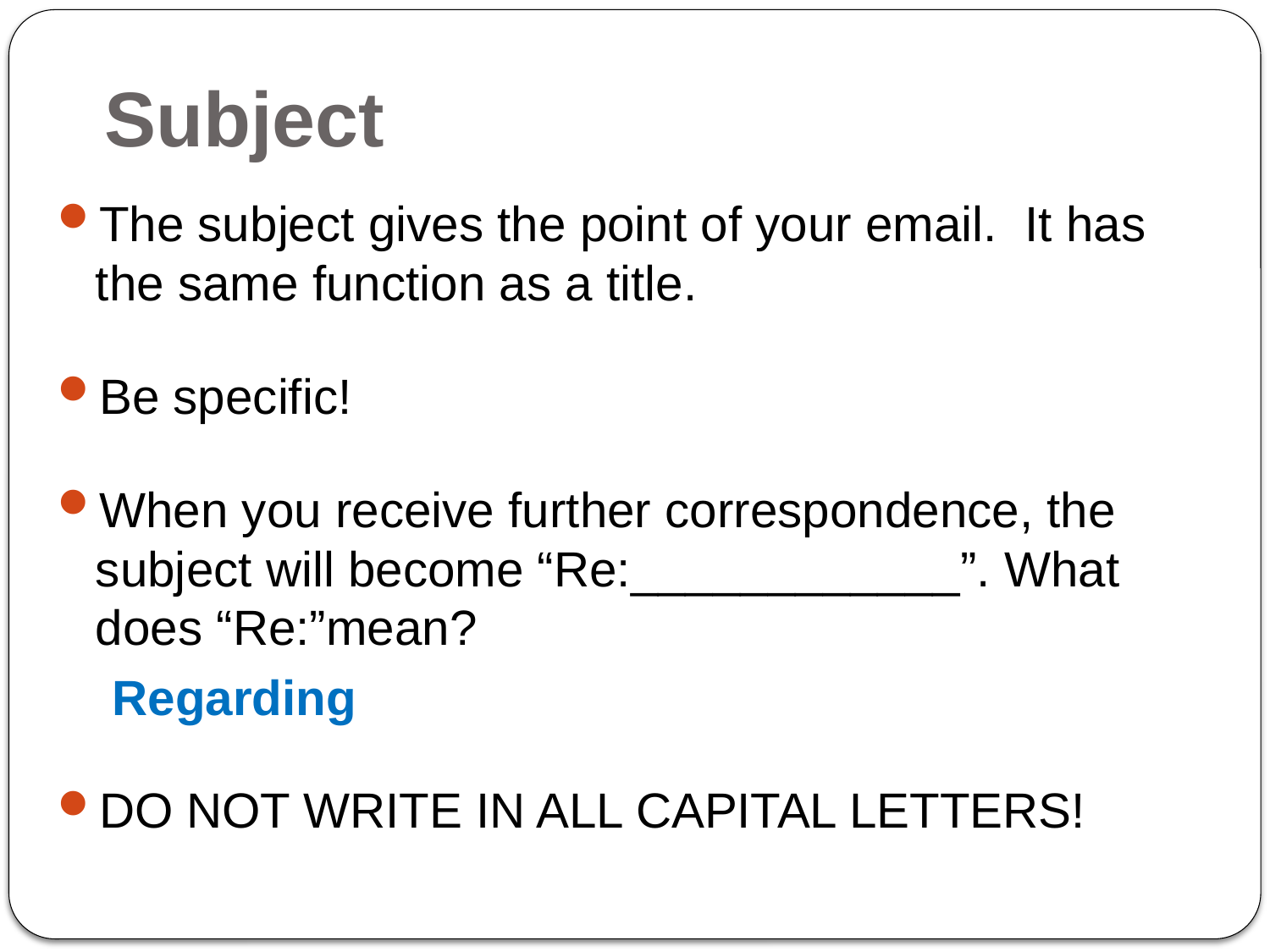

# Subject
The subject gives the point of your email.  It has the same function as a title.

Be specific!

When you receive further correspondence, the subject will become “Re:____________”. What does “Re:”mean?
    Regarding

DO NOT WRITE IN ALL CAPITAL LETTERS!